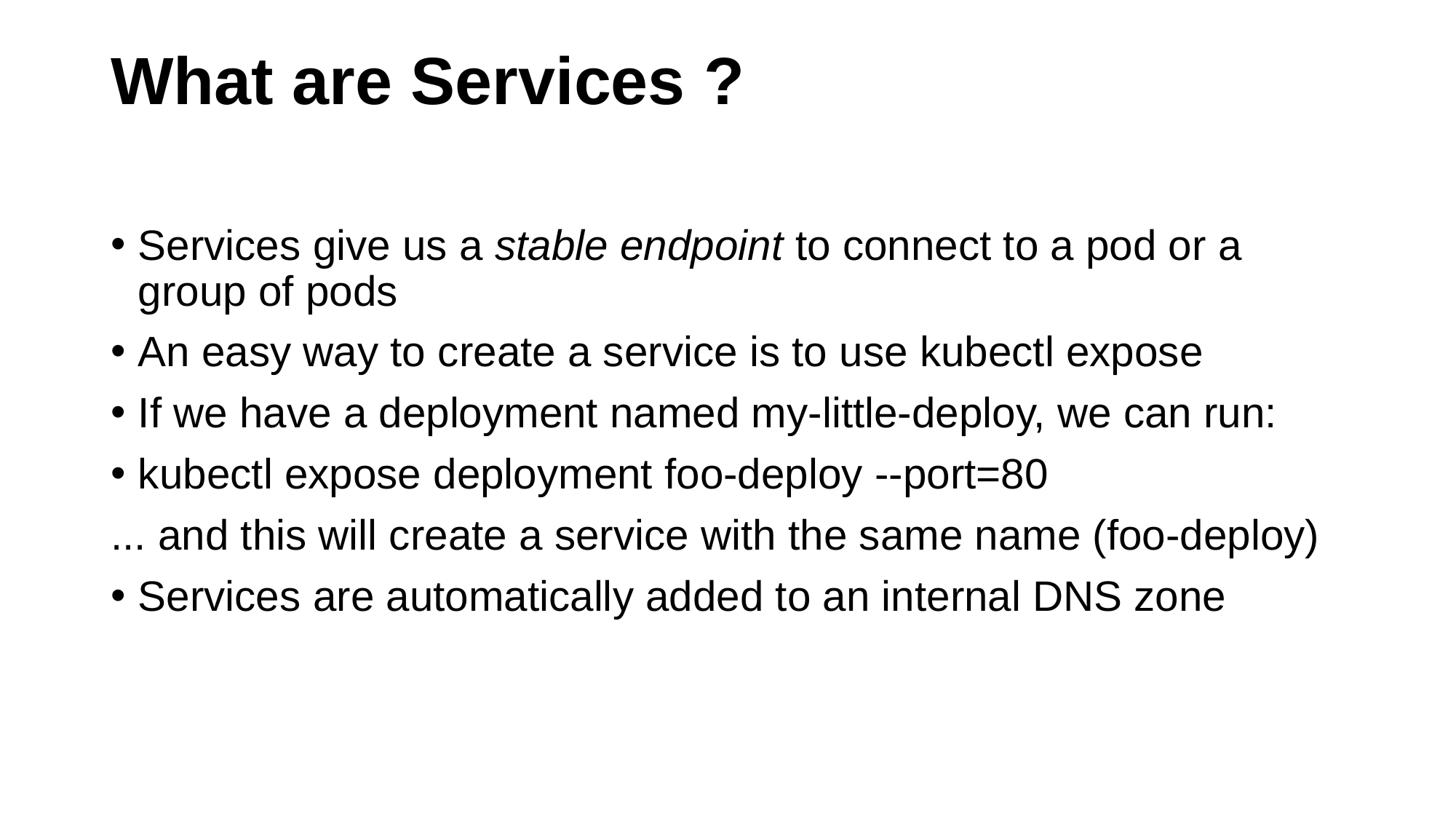

# What are Services ?
Services give us a stable endpoint to connect to a pod or a group of pods
An easy way to create a service is to use kubectl expose
If we have a deployment named my-little-deploy, we can run:
kubectl expose deployment foo-deploy --port=80
... and this will create a service with the same name (foo-deploy)
Services are automatically added to an internal DNS zone